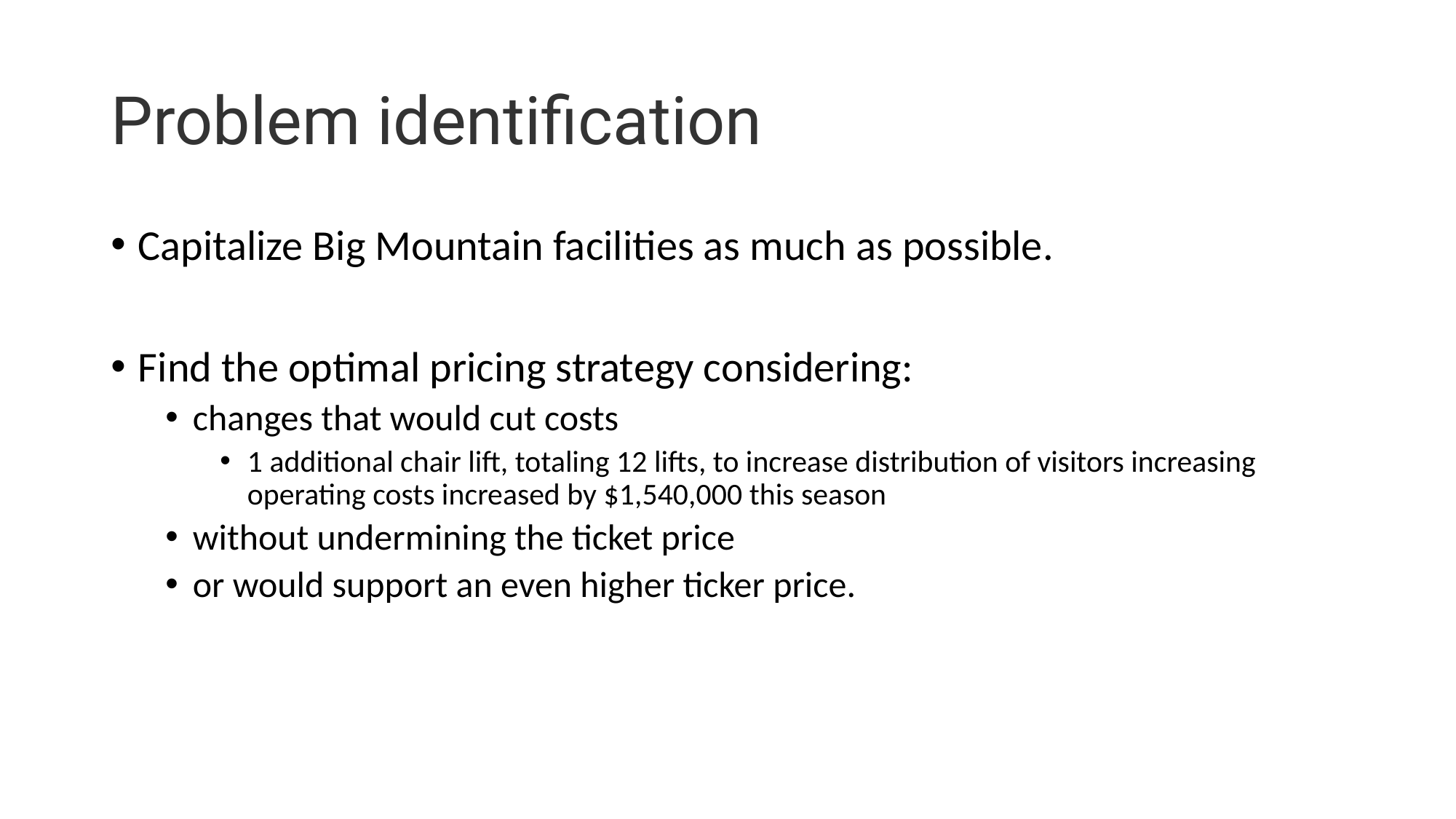

# Problem identification
Capitalize Big Mountain facilities as much as possible.

Find the optimal pricing strategy considering:
changes that would cut costs
1 additional chair lift, totaling 12 lifts, to increase distribution of visitors increasing operating costs increased by $1,540,000 this season
without undermining the ticket price
or would support an even higher ticker price.